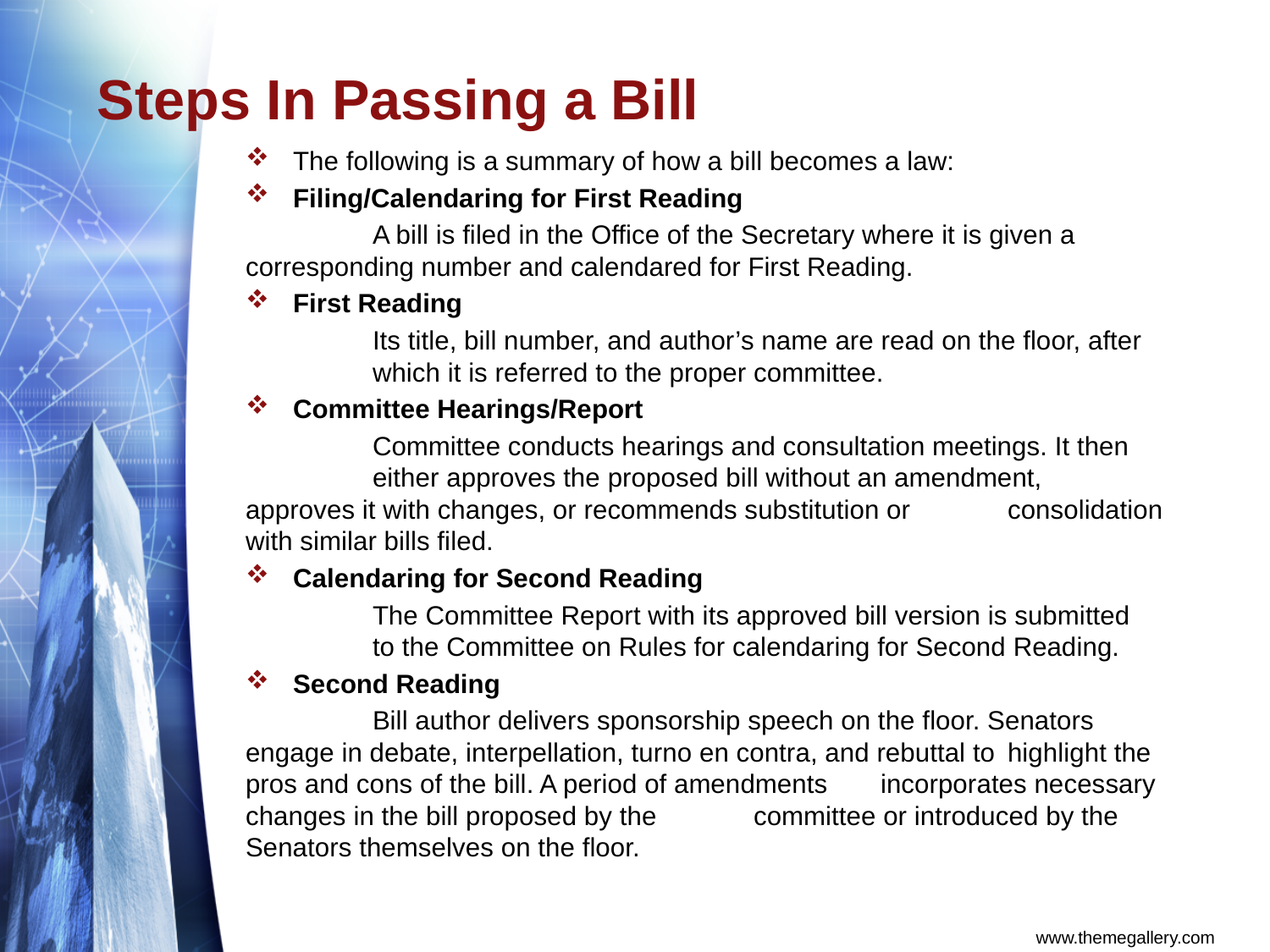

# Steps In Passing a Bill
The following is a summary of how a bill becomes a law:
Filing/Calendaring for First Reading
	A bill is filed in the Office of the Secretary where it is given a 	corresponding number and calendared for First Reading.
First Reading
	Its title, bill number, and author’s name are read on the floor, after 	which it is referred to the proper committee.
Committee Hearings/Report
	Committee conducts hearings and consultation meetings. It then 	either approves the proposed bill without an amendment, 	approves it with changes, or recommends substitution or 	consolidation with similar bills filed.
Calendaring for Second Reading
	The Committee Report with its approved bill version is submitted 	to the Committee on Rules for calendaring for Second Reading.
Second Reading
	Bill author delivers sponsorship speech on the floor. Senators 	engage in debate, interpellation, turno en contra, and rebuttal to 	highlight the pros and cons of the bill. A period of amendments 	incorporates necessary changes in the bill proposed by the 	committee or introduced by the Senators themselves on the floor.
www.themegallery.com